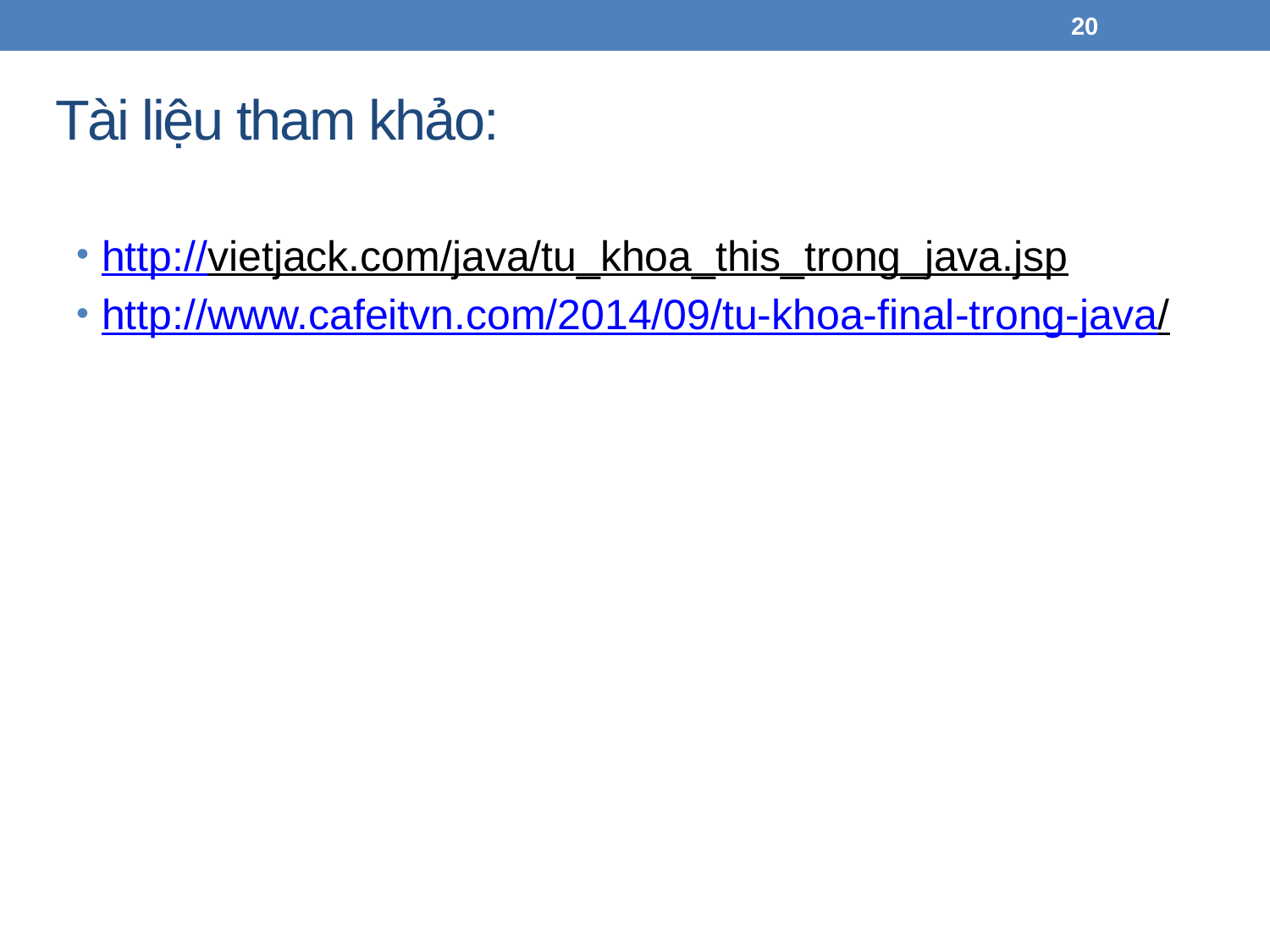

20
Tài liệu tham khảo:
http://vietjack.com/java/tu_khoa_this_trong_java.jsp
http://www.cafeitvn.com/2014/09/tu-khoa-final-trong-java/